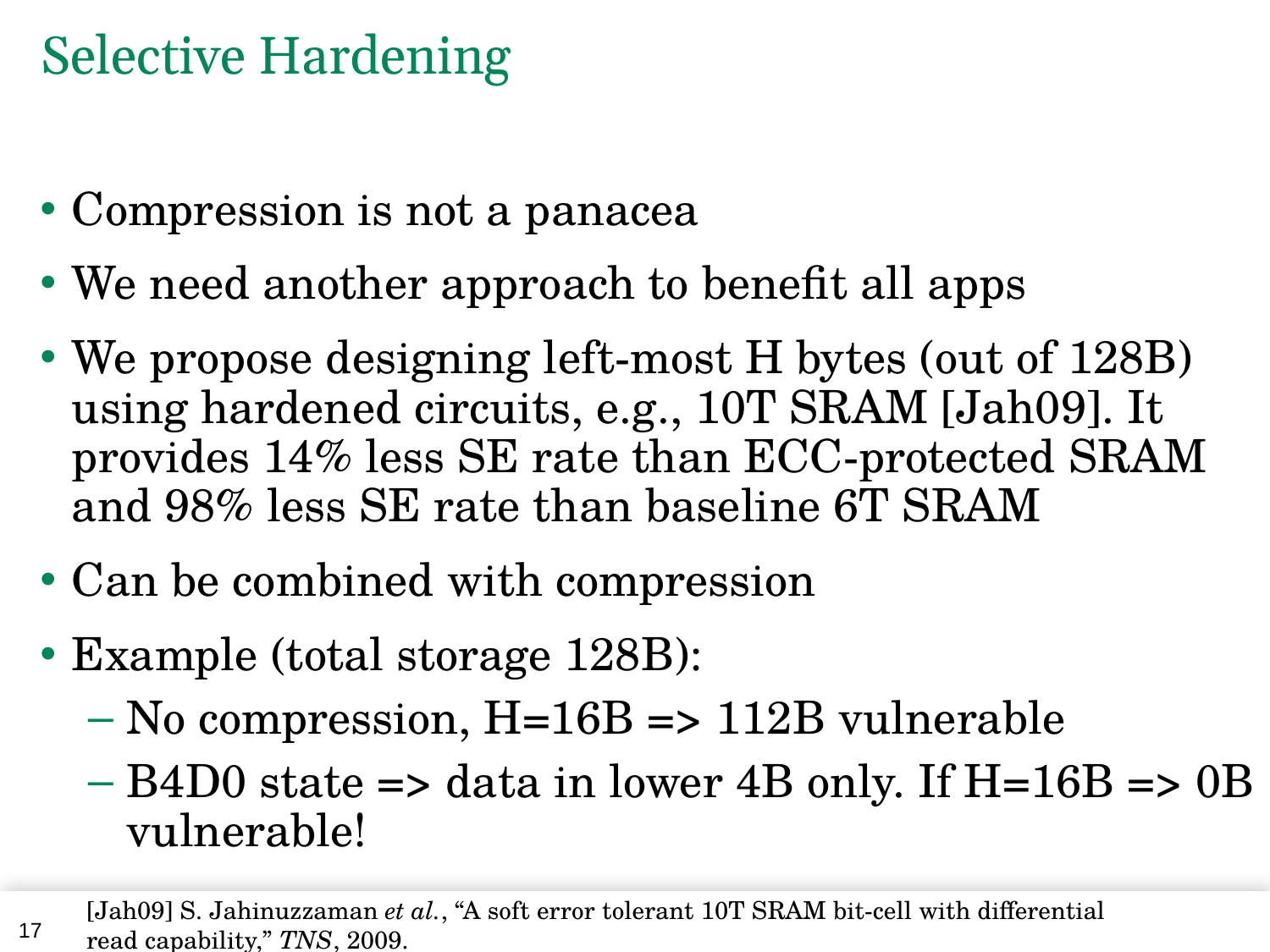

# Selective Hardening
Compression is not a panacea
We need another approach to benefit all apps
We propose designing left-most H bytes (out of 128B) using hardened circuits, e.g., 10T SRAM [Jah09]. It provides 14% less SE rate than ECC-protected SRAM and 98% less SE rate than baseline 6T SRAM
Can be combined with compression
Example (total storage 128B):
No compression, H=16B => 112B vulnerable
B4D0 state => data in lower 4B only. If H=16B => 0B vulnerable!

[Jah09] S. Jahinuzzaman et al., “A soft error tolerant 10T SRAM bit-cell with differential read capability,” TNS, 2009.